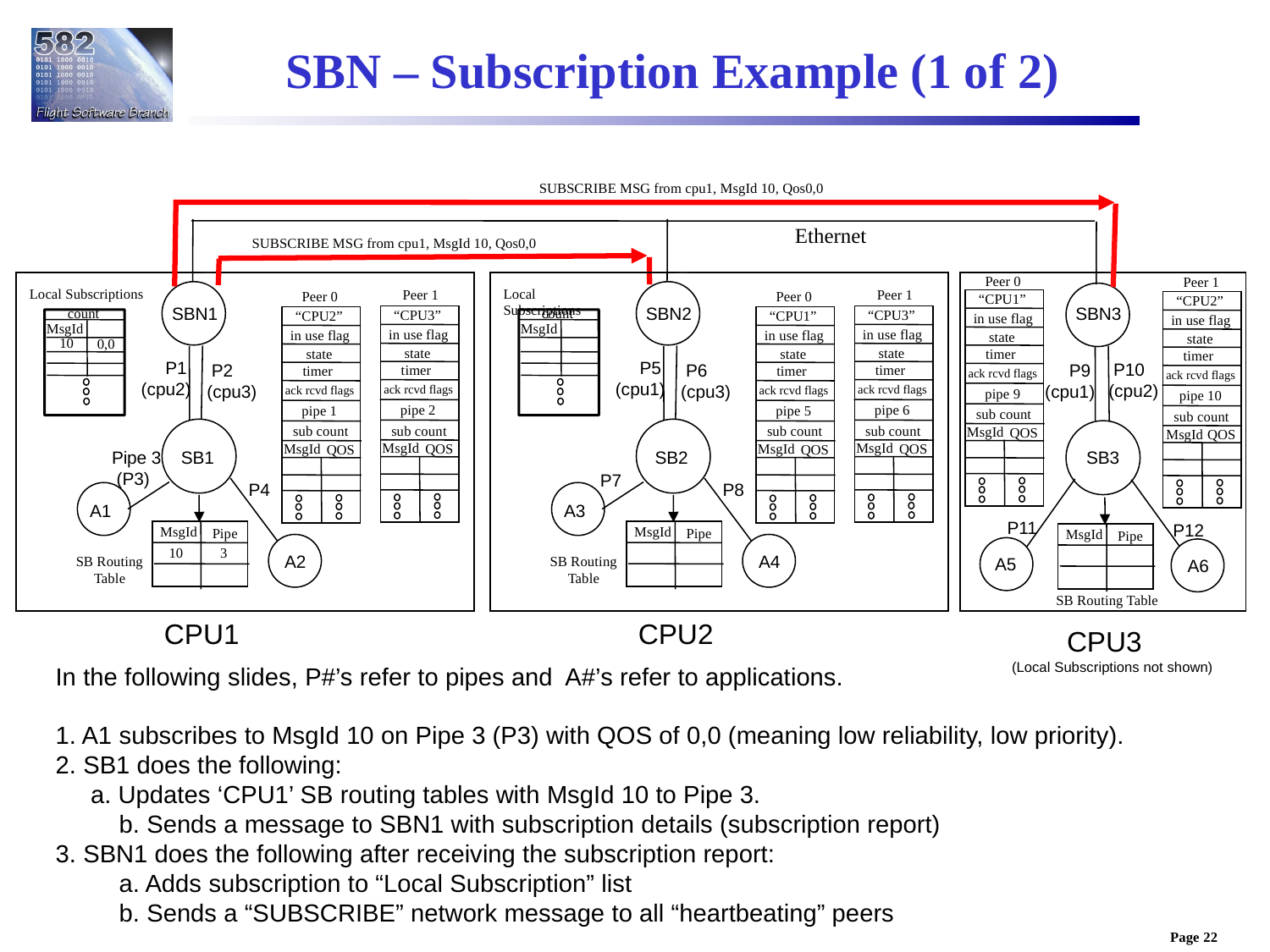

SBN – Subscription Example (1 of 2)
SUBSCRIBE MSG from cpu1, MsgId 10, Qos0,0

Ethernet

SUBSCRIBE MSG from cpu1, MsgId 10, Qos0,0

Peer 0
Peer 1

Peer 1
Peer 1
Local Subscriptions
Peer 0
Local Subscriptions
Peer 0

“CPU1”
“CPU2”

SBN1
SBN2
SBN3
count
“CPU3”
count
“CPU3”
“CPU2”
“CPU1”
in use flag
in use flag

QOS
QOS
MsgId
MsgId
in use flag
in use flag

in use flag
in use flag

state
state

10
0,0

state
state
timer
state
state
timer

     P1
(cpu2)
     P5
(cpu1)

 P10
(cpu2)
     P9
(cpu1)
 P2
(cpu3)
 P6
(cpu3)
timer
timer
timer
timer
ack rcvd flags
ack rcvd flags

ack rcvd flags
ack rcvd flags

ack rcvd flags
ack rcvd flags
pipe 9

pipe 10

pipe 2
pipe 6
pipe 1
pipe 5

sub count

sub count

sub count
sub count
sub count
sub count
MsgId
QOS
MsgId

QOS

MsgId
MsgId
MsgId
QOS
MsgId
QOS
QOS
QOS
SB1

SB2

SB3
Pipe 3
 (P3)

P7
P4
P8

A1
A3

P11

P12

MsgId
MsgId
Pipe
Pipe
MsgId
Pipe

10
3

A2
A4

SB Routing
     Table
SB Routing
     Table
A5
A6

SB Routing Table
CPU1
CPU2
       CPU3
(Local Subscriptions not shown)
In the following slides, P#’s refer to pipes and  A#’s refer to applications.

1. A1 subscribes to MsgId 10 on Pipe 3 (P3) with QOS of 0,0 (meaning low reliability, low priority).
2. SB1 does the following:
     a. Updates ‘CPU1’ SB routing tables with MsgId 10 to Pipe 3.
	b. Sends a message to SBN1 with subscription details (subscription report)
3. SBN1 does the following after receiving the subscription report:
	a. Adds subscription to “Local Subscription” list
	b. Sends a “SUBSCRIBE” network message to all “heartbeating” peers